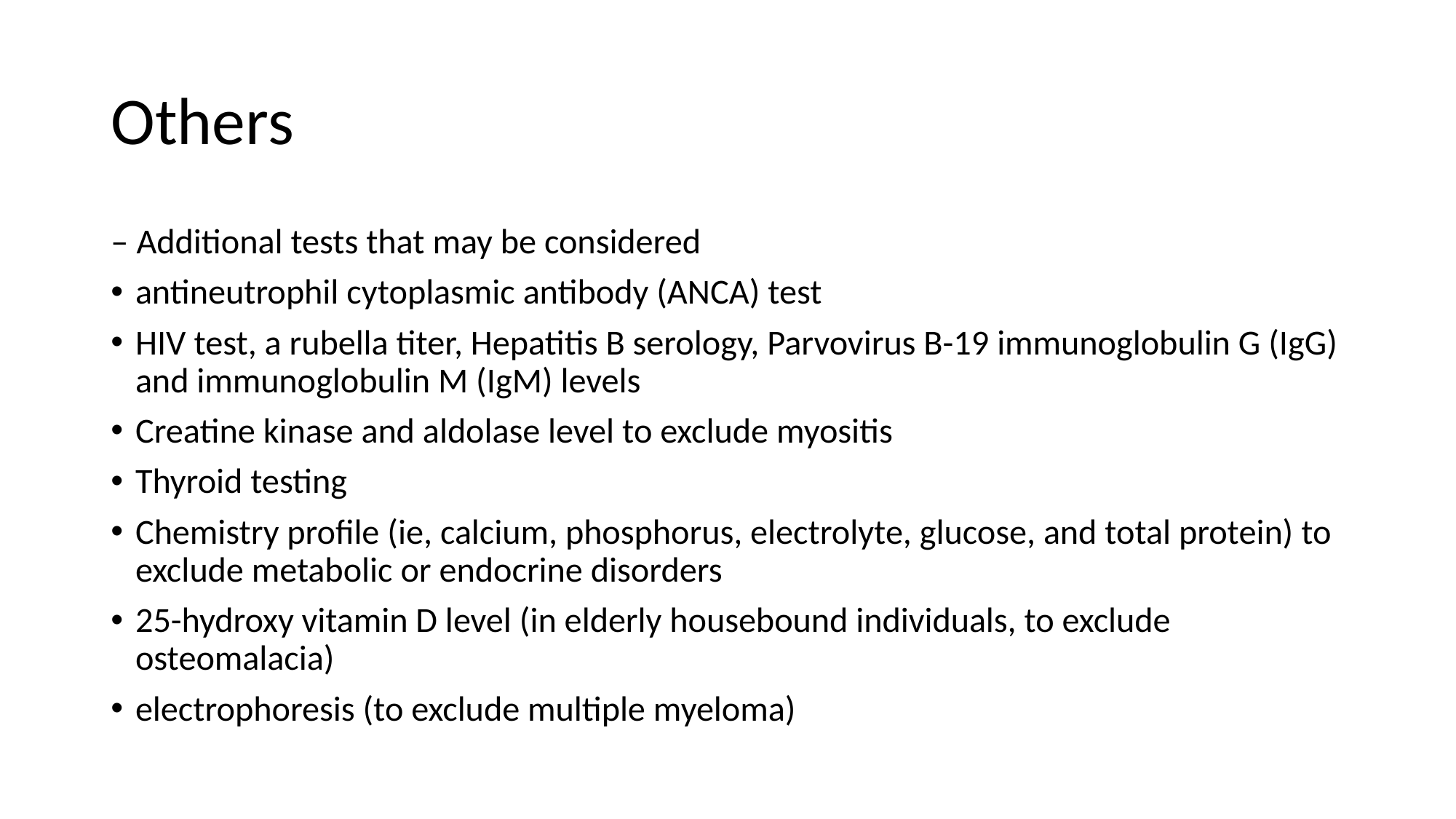

# Others
– Additional tests that may be considered
antineutrophil cytoplasmic antibody (ANCA) test
HIV test, a rubella titer, Hepatitis B serology, Parvovirus B-19 immunoglobulin G (IgG) and immunoglobulin M (IgM) levels
Creatine kinase and aldolase level to exclude myositis
Thyroid testing
Chemistry profile (ie, calcium, phosphorus, electrolyte, glucose, and total protein) to exclude metabolic or endocrine disorders
25-hydroxy vitamin D level (in elderly housebound individuals, to exclude osteomalacia)
electrophoresis (to exclude multiple myeloma)